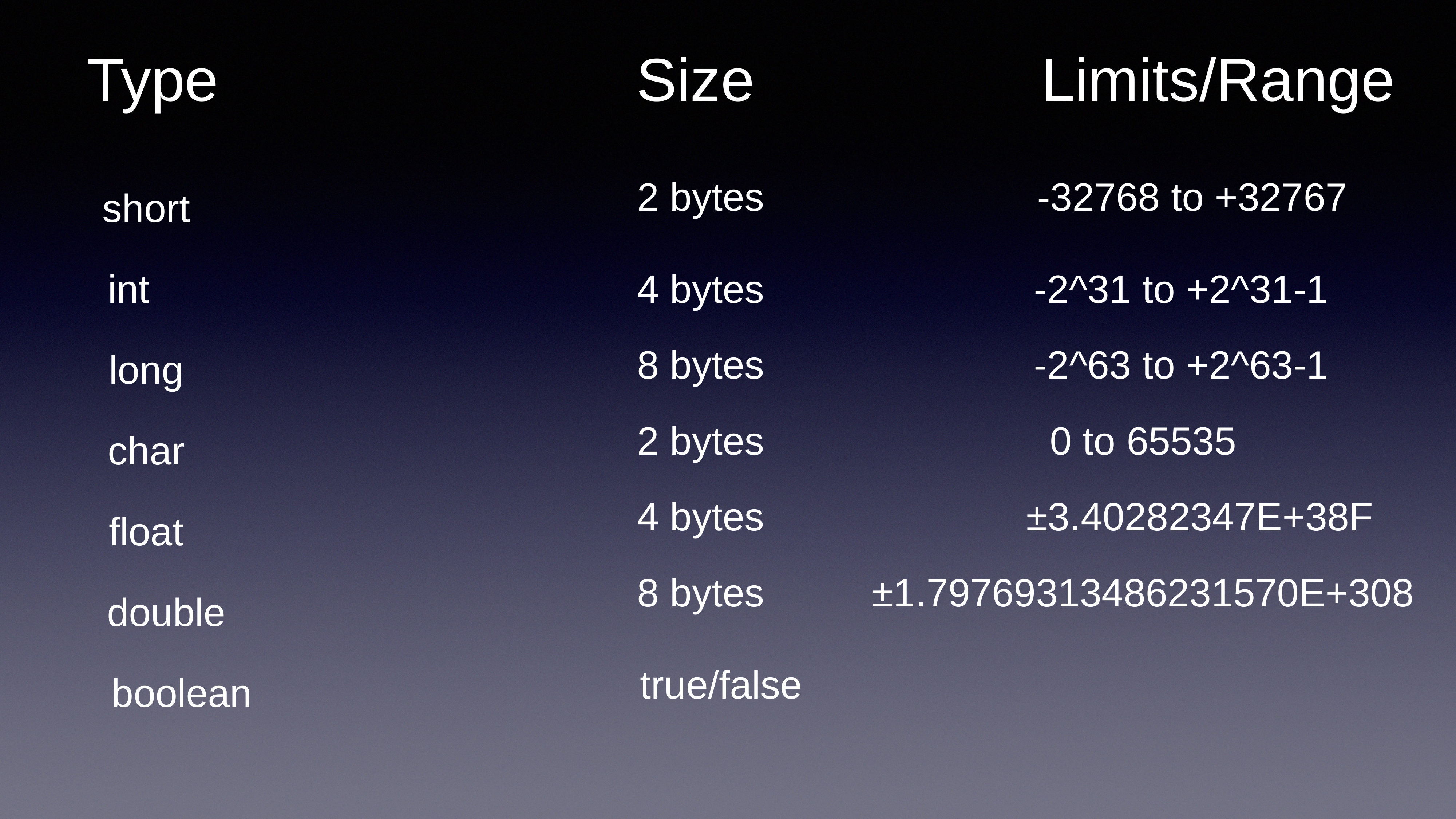

Type
Size
Limits/Range
2 bytes
-32768 to +32767
short
int
4 bytes
-2^31 to +2^31-1
8 bytes
-2^63 to +2^63-1
long
0 to 65535
2 bytes
char
4 bytes
±3.40282347E+38F
float
±1.79769313486231570E+308
8 bytes
double
true/false
boolean